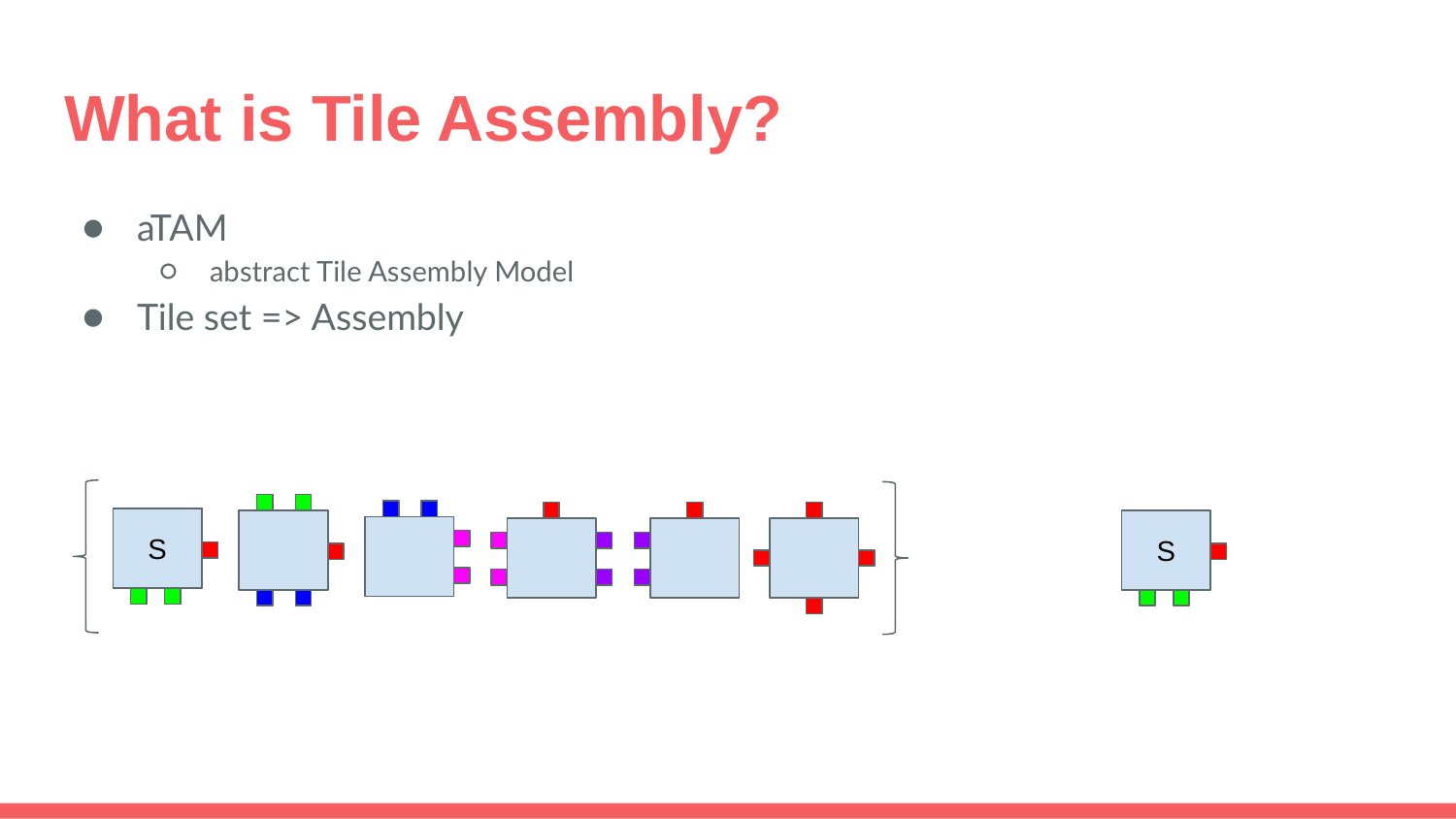

# What is Tile Assembly?
aTAM
abstract Tile Assembly Model
Tile set => Assembly

S
S

S